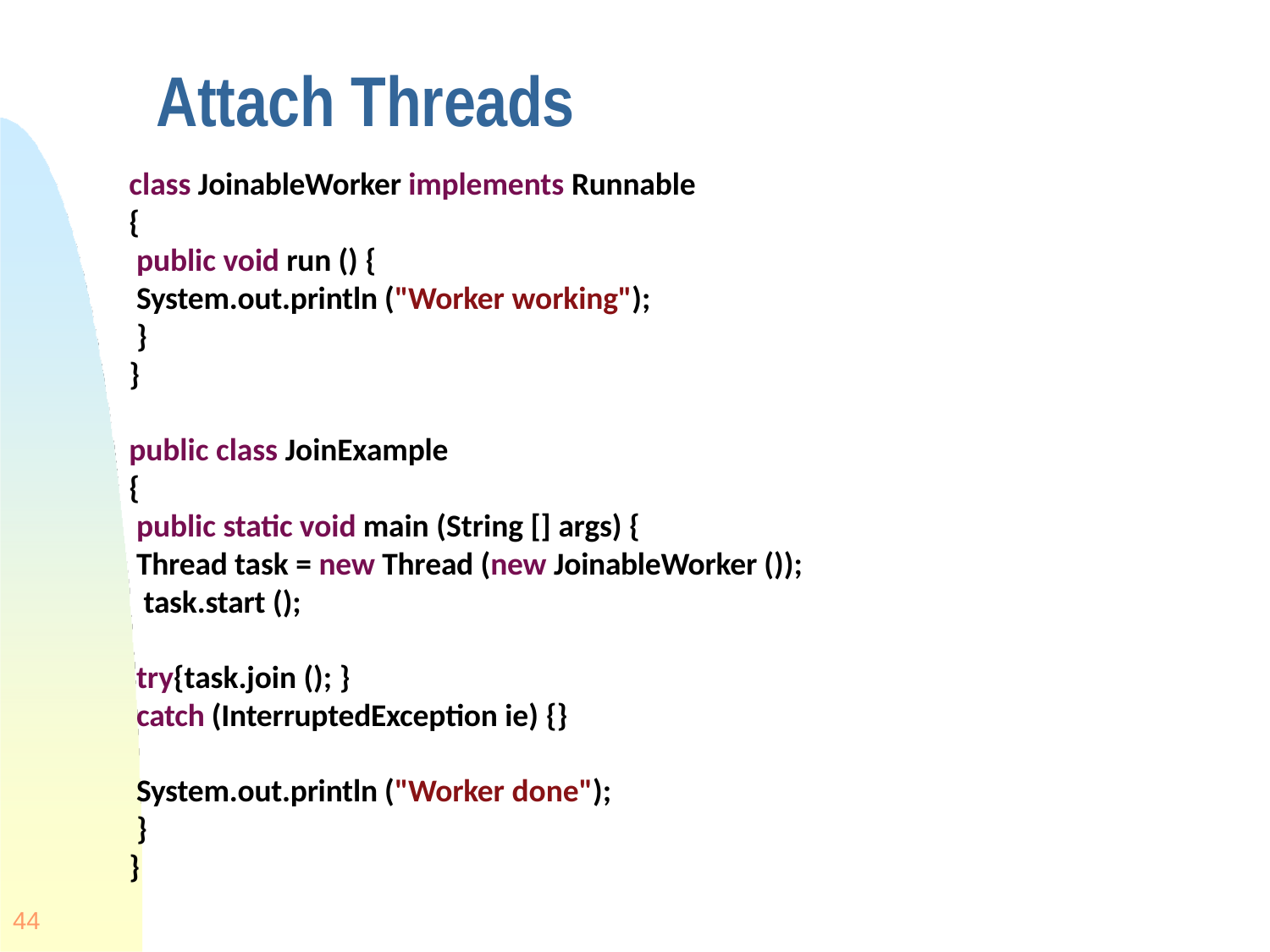

# Attach Threads
class JoinableWorker implements Runnable
{
public void run () {
System.out.println ("Worker working");
}
}

public class JoinExample
{
public static void main (String [] args) {
Thread task = new Thread (new JoinableWorker ());  task.start ();

try{task.join (); }
catch (InterruptedException ie) {}

System.out.println ("Worker done");
}
}
44